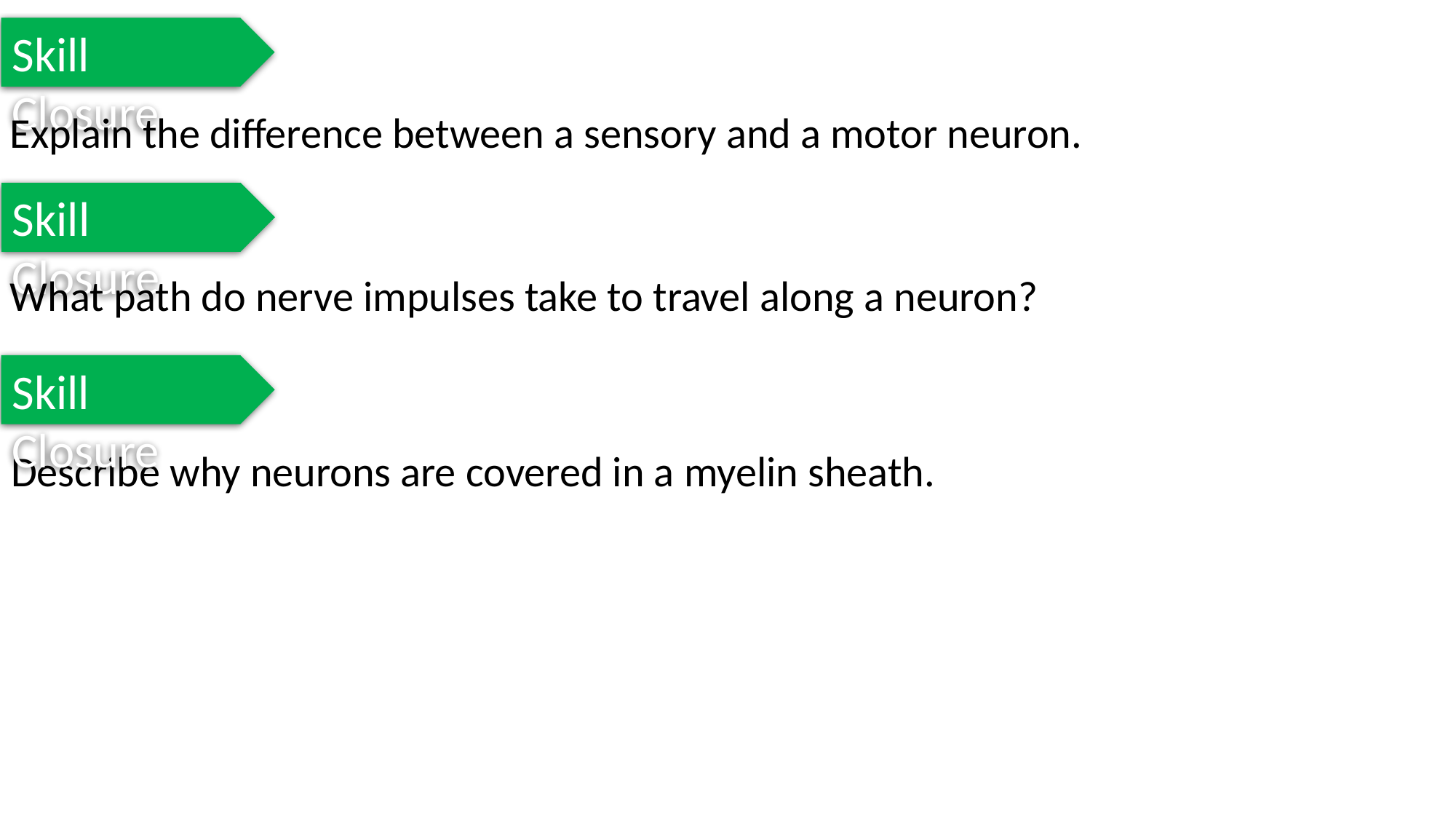

Skill Closure
Explain the difference between a sensory and a motor neuron.
Skill Closure
What path do nerve impulses take to travel along a neuron?
Skill Closure
Describe why neurons are covered in a myelin sheath.